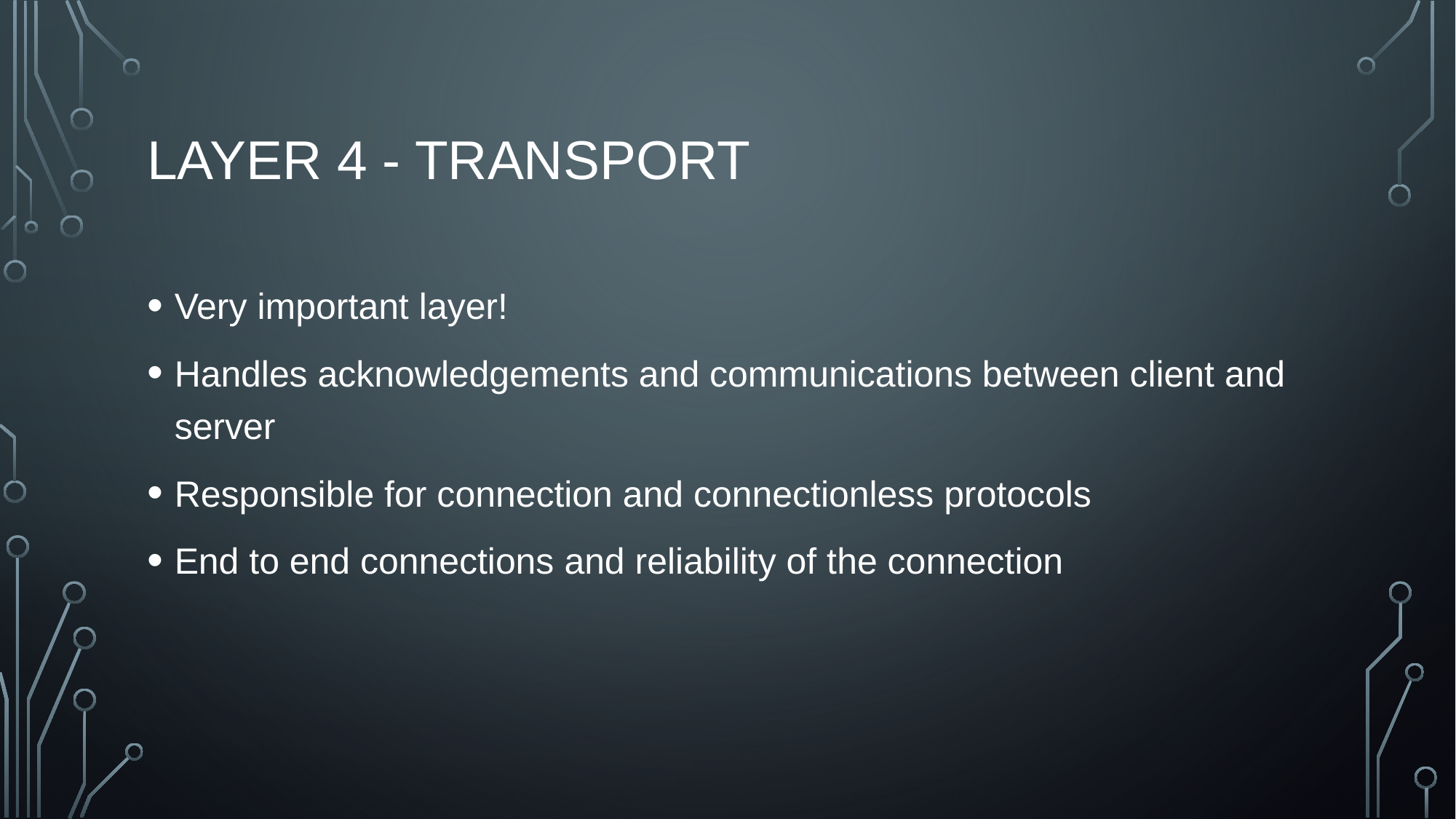

# Layer 4 - Transport
Very important layer!
Handles acknowledgements and communications between client and server
Responsible for connection and connectionless protocols
End to end connections and reliability of the connection